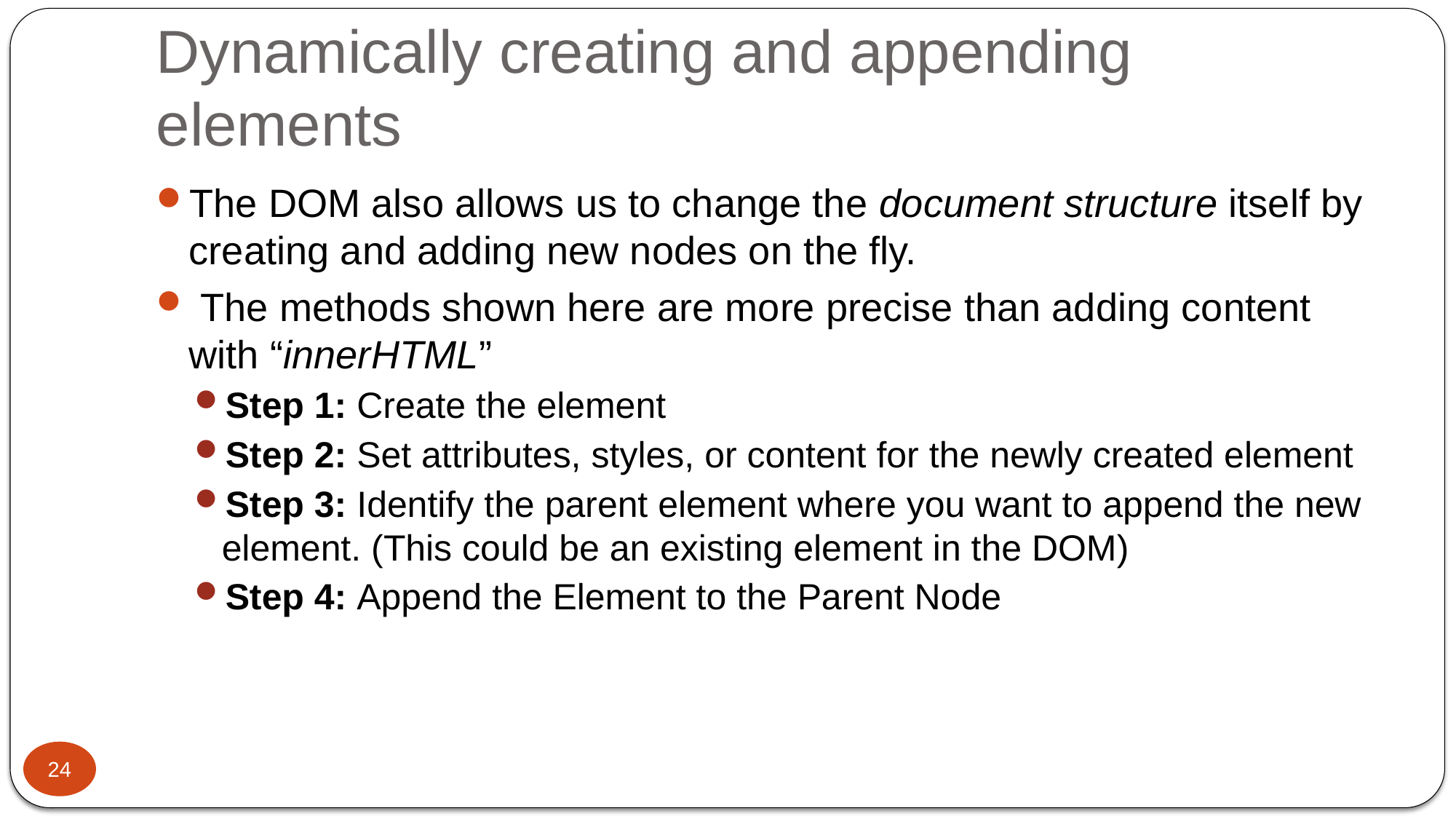

# Dynamically creating and appending elements
The DOM also allows us to change the document structure itself by creating and adding new nodes on the fly.
 The methods shown here are more precise than adding content with “innerHTML”
Step 1: Create the element
Step 2: Set attributes, styles, or content for the newly created element
Step 3: Identify the parent element where you want to append the new element. (This could be an existing element in the DOM)
Step 4: Append the Element to the Parent Node

24